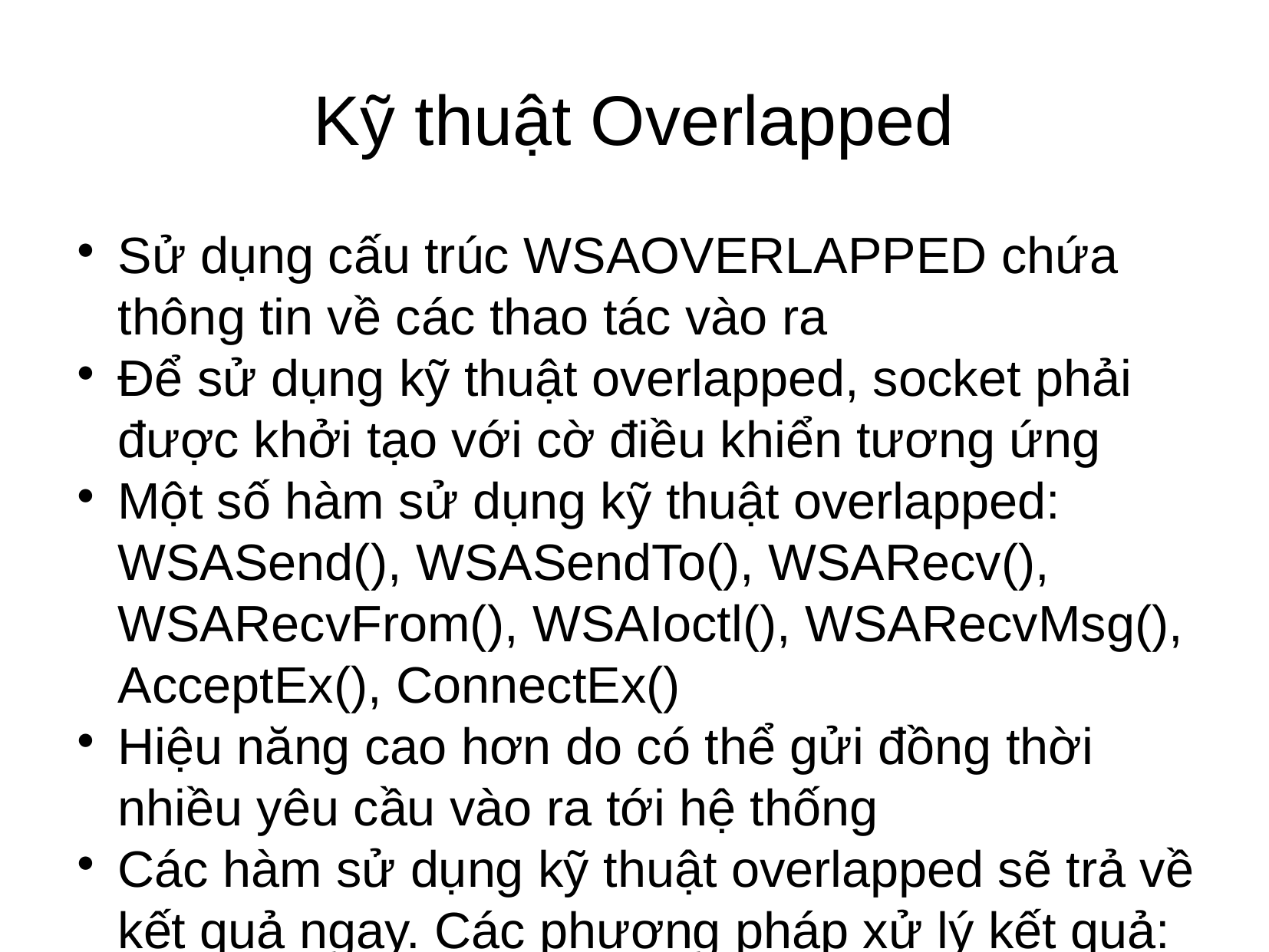

Kỹ thuật Overlapped
Sử dụng cấu trúc WSAOVERLAPPED chứa thông tin về các thao tác vào ra
Để sử dụng kỹ thuật overlapped, socket phải được khởi tạo với cờ điều khiển tương ứng
Một số hàm sử dụng kỹ thuật overlapped: WSASend(), WSASendTo(), WSARecv(), WSARecvFrom(), WSAIoctl(), WSARecvMsg(), AcceptEx(), ConnectEx()
Hiệu năng cao hơn do có thể gửi đồng thời nhiều yêu cầu vào ra tới hệ thống
Các hàm sử dụng kỹ thuật overlapped sẽ trả về kết quả ngay. Các phương pháp xử lý kết quả:
• Đợi thông báo từ một sự kiện
• Thực hiện một thủ tục dạng CALLBACK (completion routine)